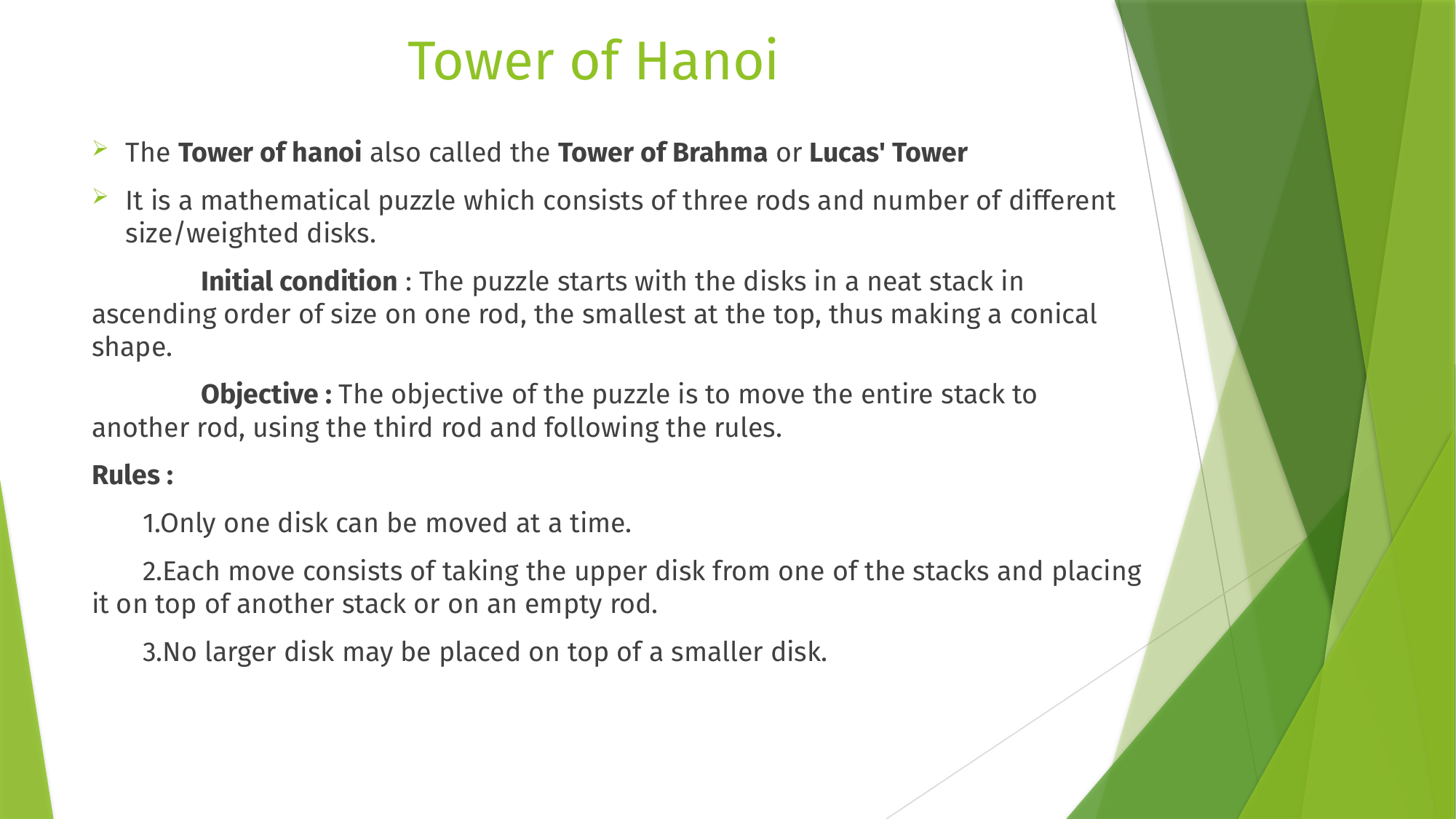

Tower of Hanoi

The Tower of hanoi also called the Tower of Brahma or Lucas' Tower
It is a mathematical puzzle which consists of three rods and number of different size/weighted disks.
               Initial condition : The puzzle starts with the disks in a neat stack in ascending order of size on one rod, the smallest at the top, thus making a conical shape.
               Objective : The objective of the puzzle is to move the entire stack to another rod, using the third rod and following the rules.
Rules :
       1.Only one disk can be moved at a time.
       2.Each move consists of taking the upper disk from one of the stacks and placing it on top of another stack or on an empty rod.
       3.No larger disk may be placed on top of a smaller disk.